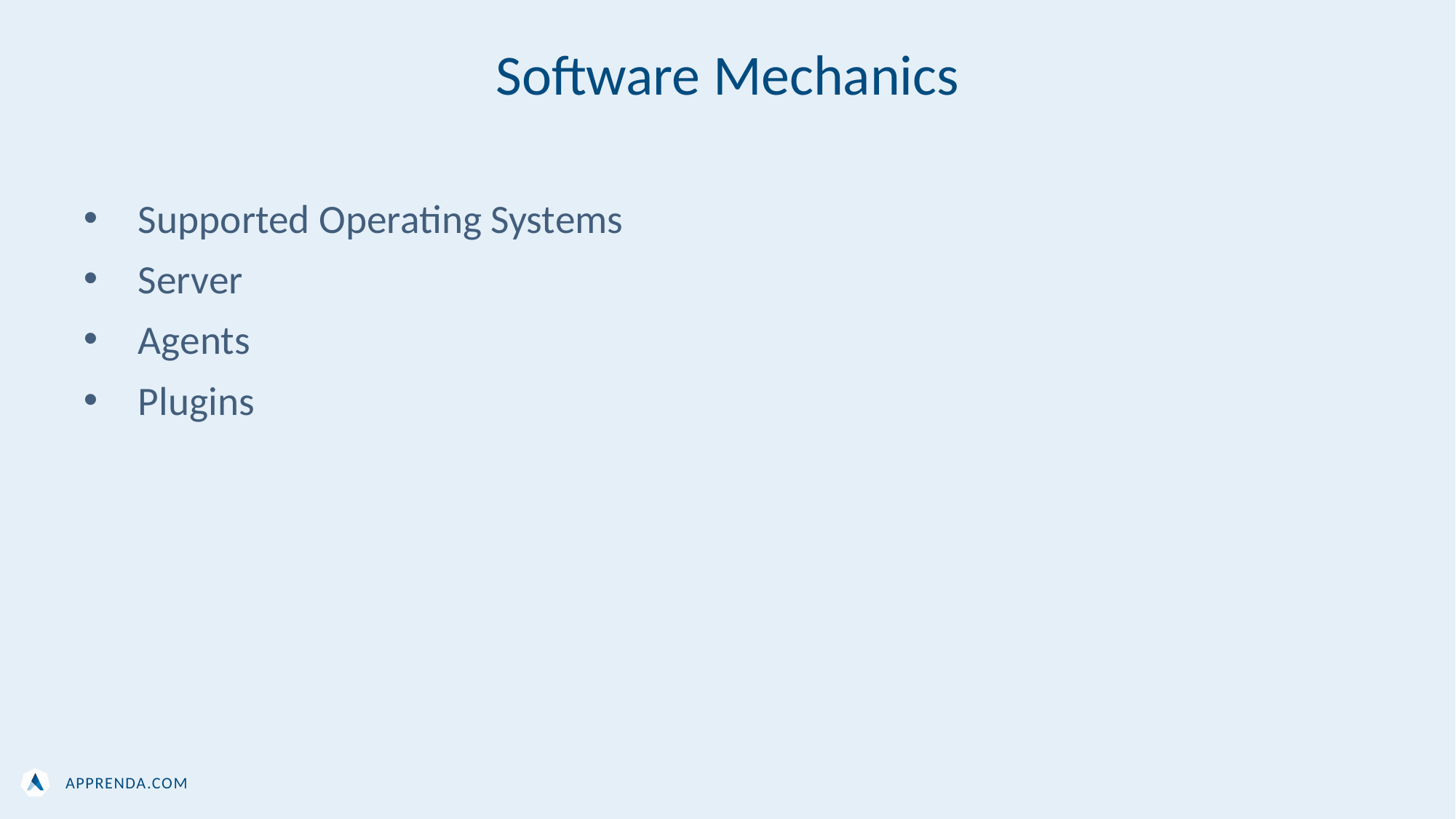

# Software Mechanics
Supported Operating Systems
Server
Agents
Plugins